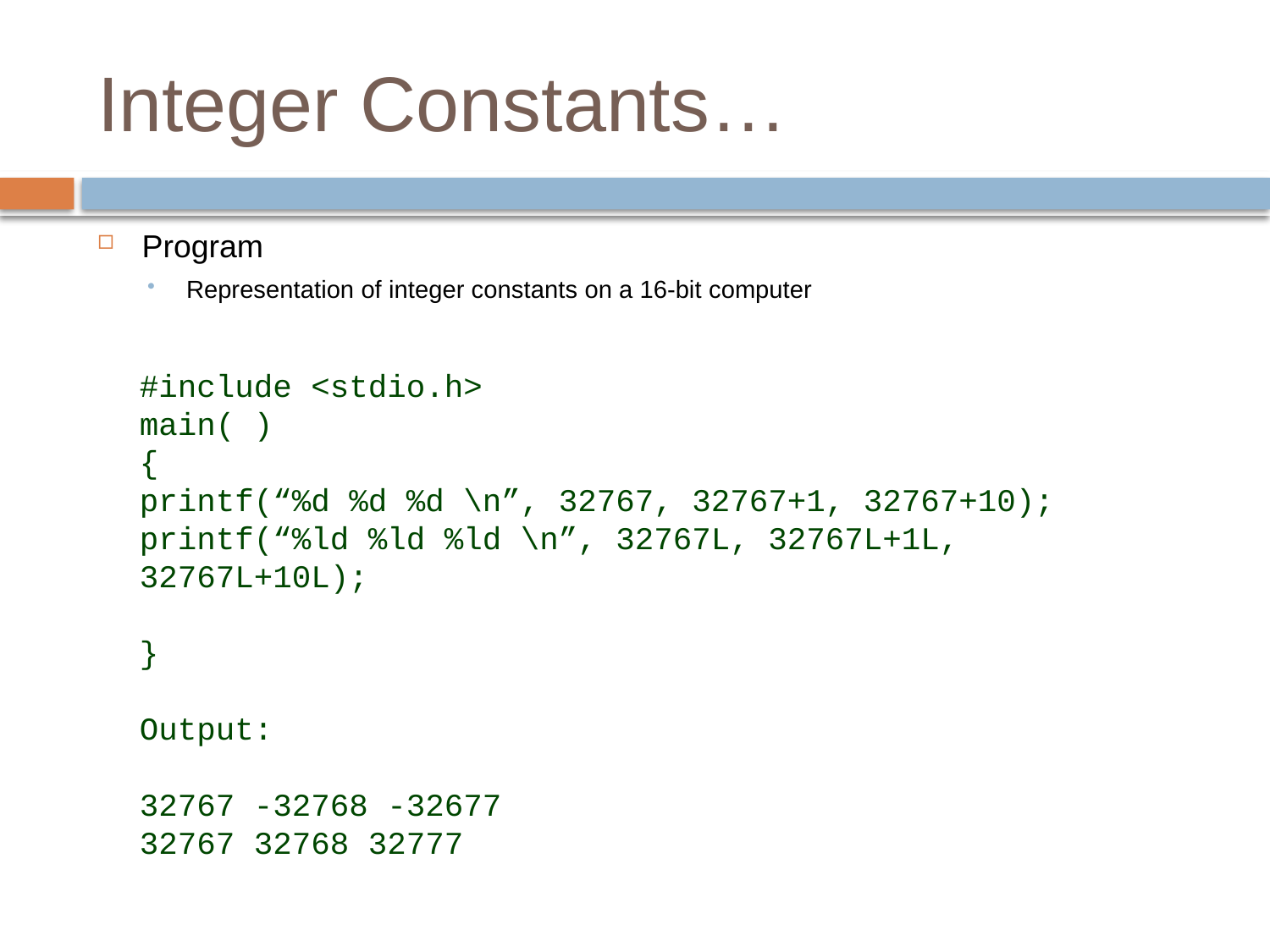

# Integer Constants…

Program
Representation of integer constants on a 16-bit computer

#include <stdio.h>
main( )
{
printf(“%d %d %d \n”, 32767, 32767+1, 32767+10);
printf(“%ld %ld %ld \n”, 32767L, 32767L+1L, 32767L+10L);

}

Output:

32767 -32768 -32677
32767 32768 32777